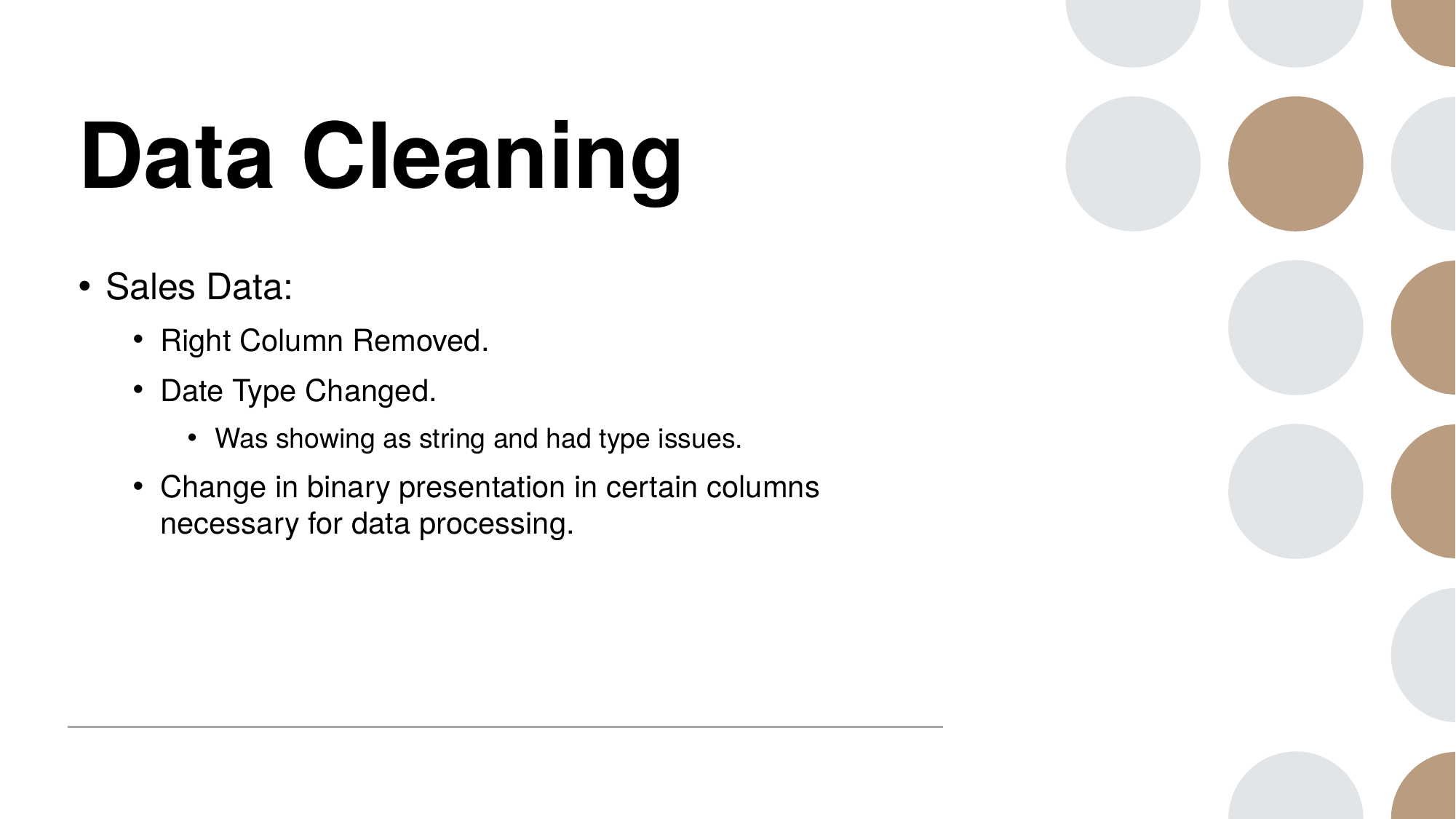

# Data Cleaning
Sales Data:
Right Column Removed.
Date Type Changed.
Was showing as string and had type issues.
Change in binary presentation in certain columns necessary for data processing.